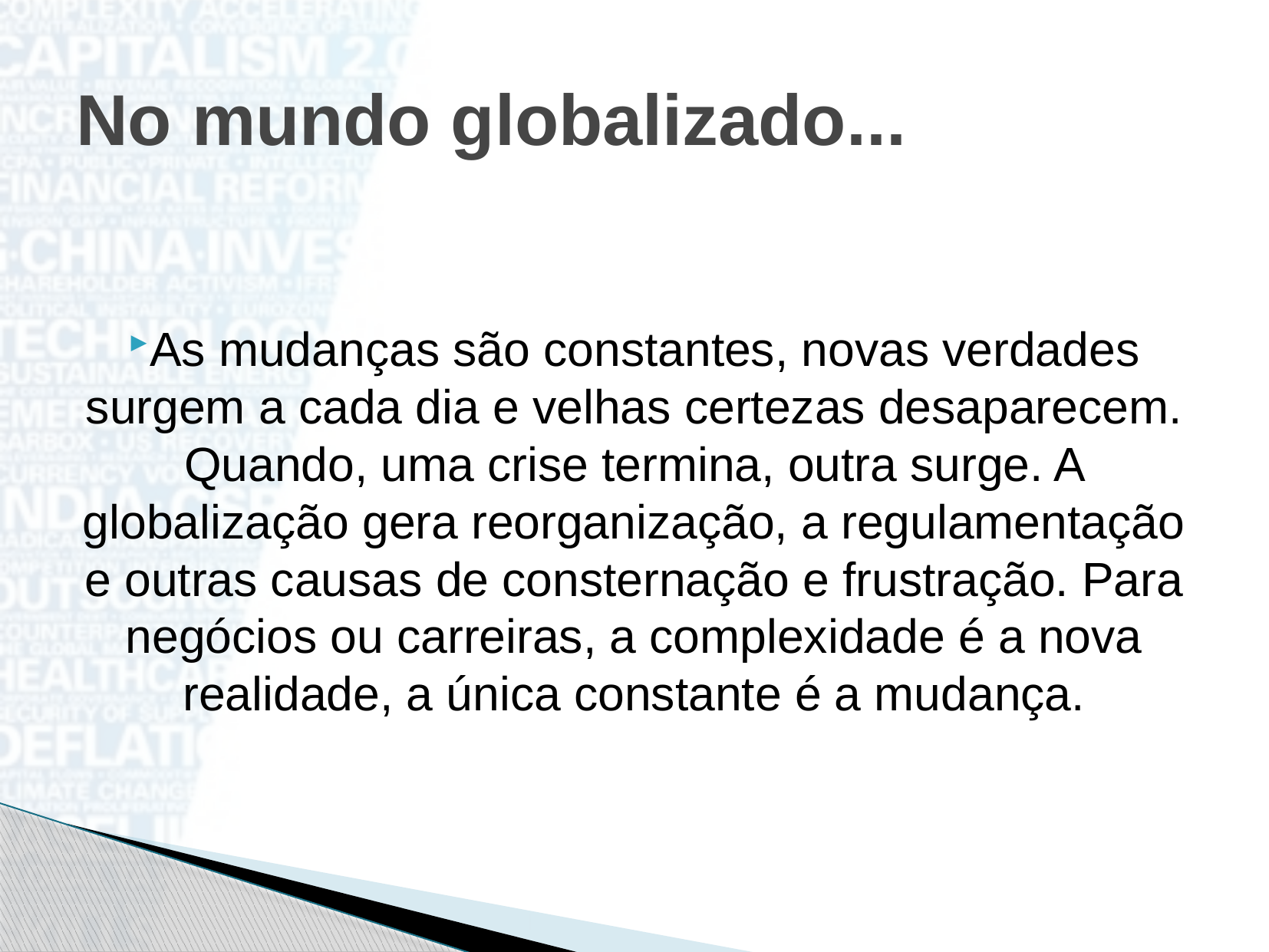

# No mundo globalizado...
As mudanças são constantes, novas verdades surgem a cada dia e velhas certezas desaparecem. Quando, uma crise termina, outra surge. A globalização gera reorganização, a regulamentação e outras causas de consternação e frustração. Para negócios ou carreiras, a complexidade é a nova realidade, a única constante é a mudança.